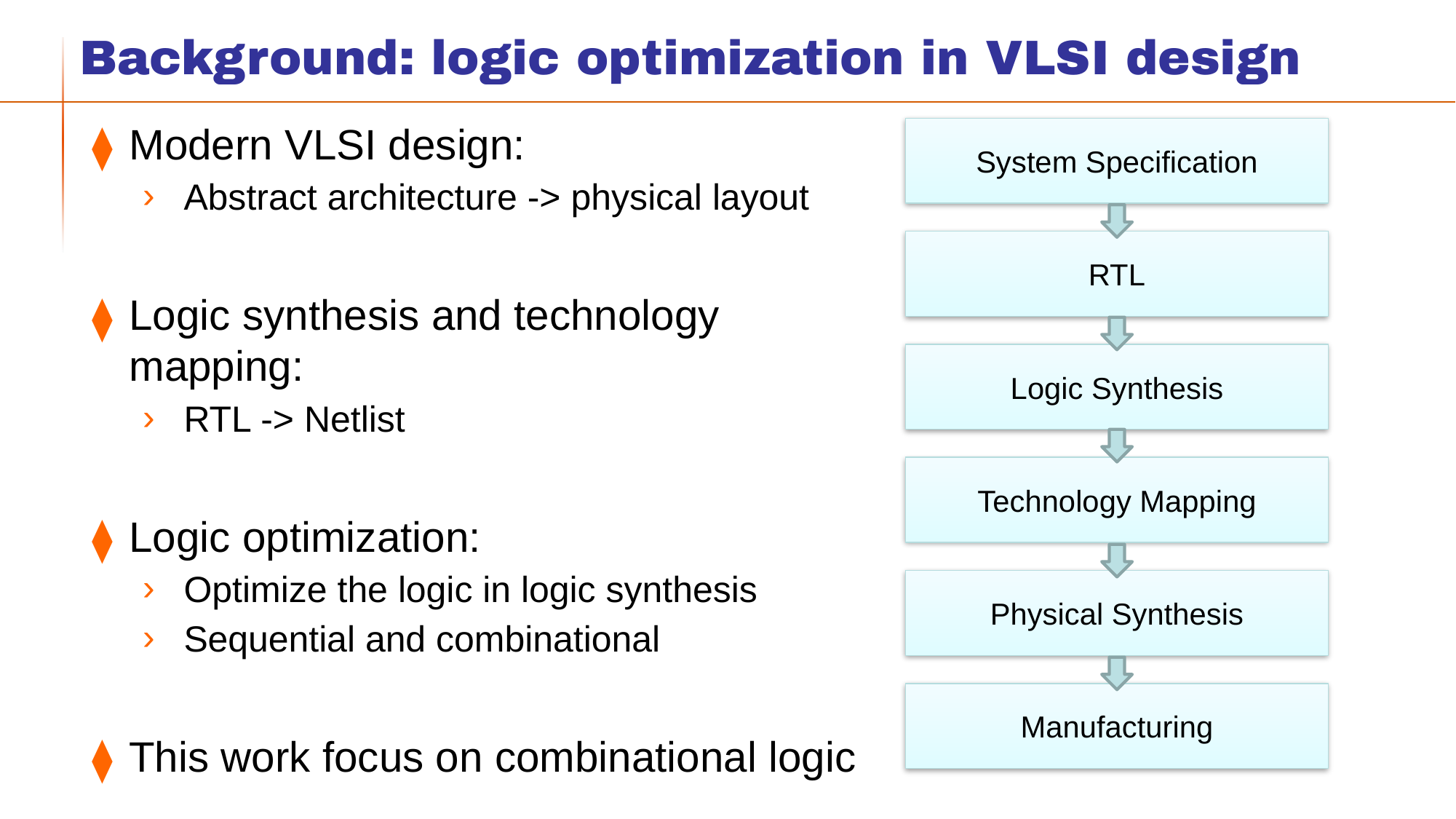

# Background: logic optimization in VLSI design
Modern VLSI design:
Abstract architecture -> physical layout

Logic synthesis and technology mapping:
RTL -> Netlist

Logic optimization:
Optimize the logic in logic synthesis
Sequential and combinational

This work focus on combinational logic
System Specification

RTL

Logic Synthesis

Technology Mapping

Physical Synthesis

Manufacturing